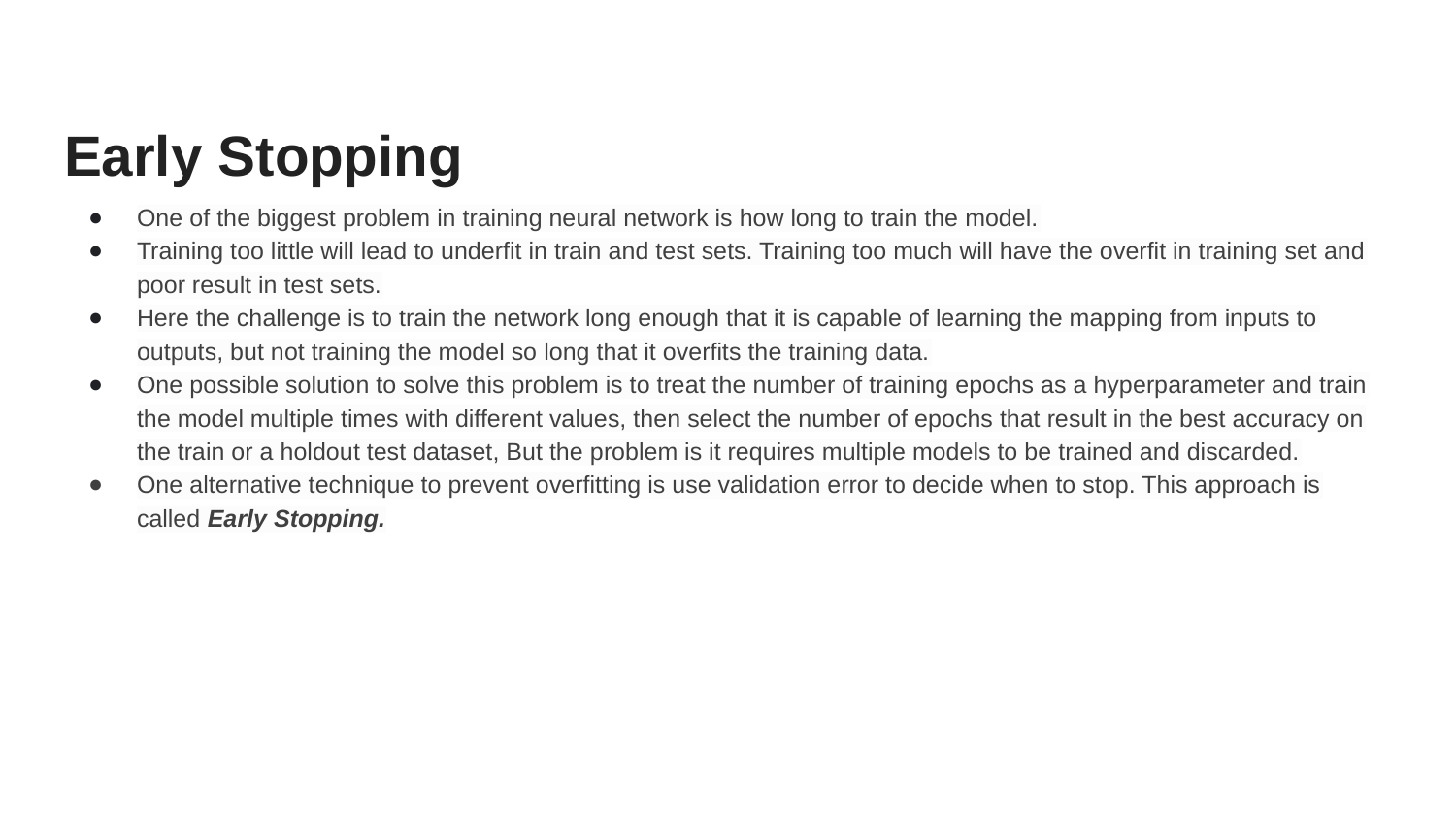

# Early Stopping

One of the biggest problem in training neural network is how long to train the model.
Training too little will lead to underfit in train and test sets. Training too much will have the overfit in training set and poor result in test sets.
Here the challenge is to train the network long enough that it is capable of learning the mapping from inputs to outputs, but not training the model so long that it overfits the training data.
One possible solution to solve this problem is to treat the number of training epochs as a hyperparameter and train the model multiple times with different values, then select the number of epochs that result in the best accuracy on the train or a holdout test dataset, But the problem is it requires multiple models to be trained and discarded.
One alternative technique to prevent overfitting is use validation error to decide when to stop. This approach is called Early Stopping.